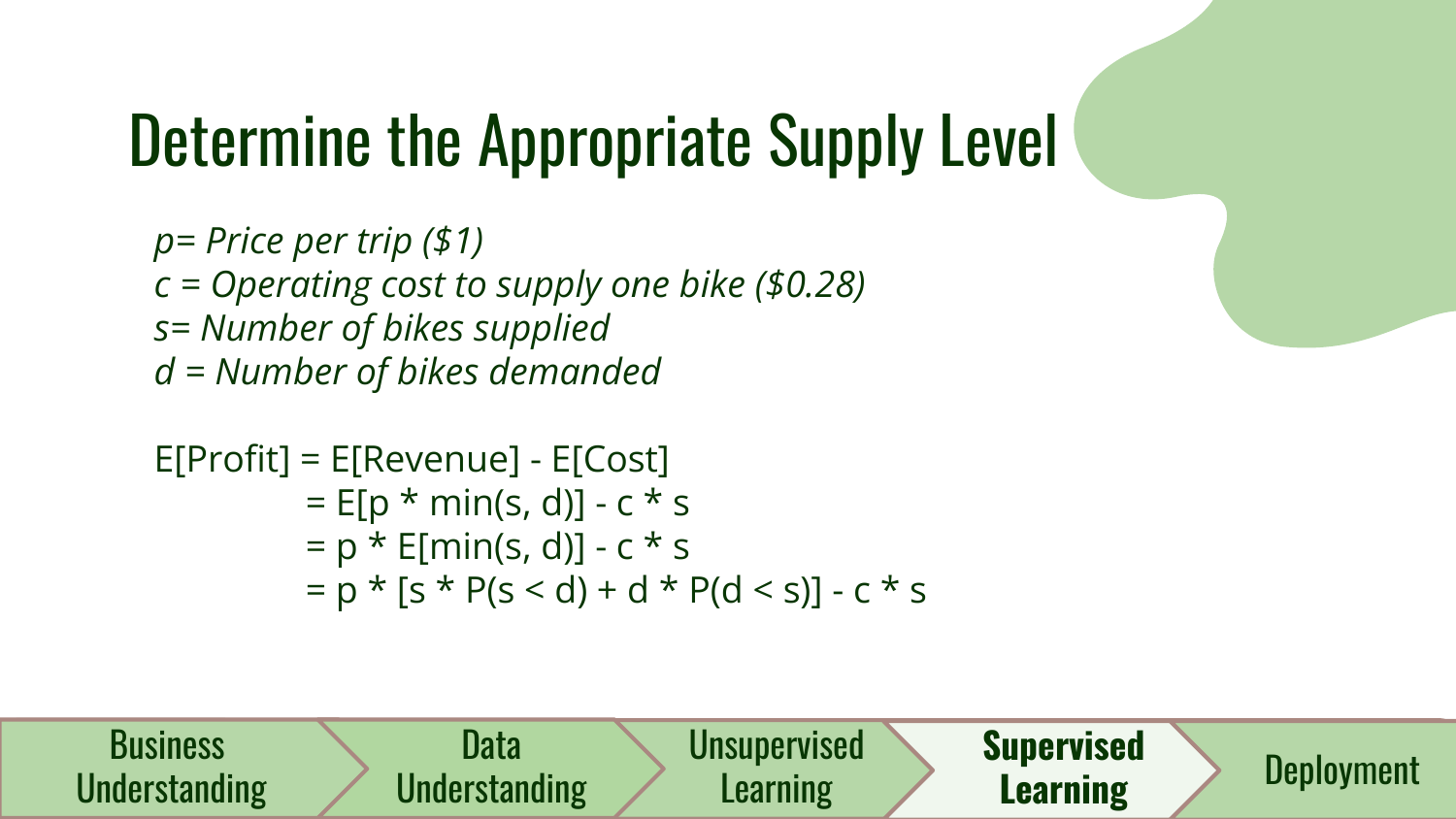

# Determine the Appropriate Supply Level
p= Price per trip ($1)
c = Operating cost to supply one bike ($0.28)
s= Number of bikes supplied
d = Number of bikes demanded

E[Profit] = E[Revenue] - E[Cost]
                = E[p * min(s, d)] - c * s
                = p * E[min(s, d)] - c * s
                = p * [s * P(s < d) + d * P(d < s)] - c * s

Data
Understanding
Unsupervised
Learning
Business
Understanding

Deployment
Supervised
Learning